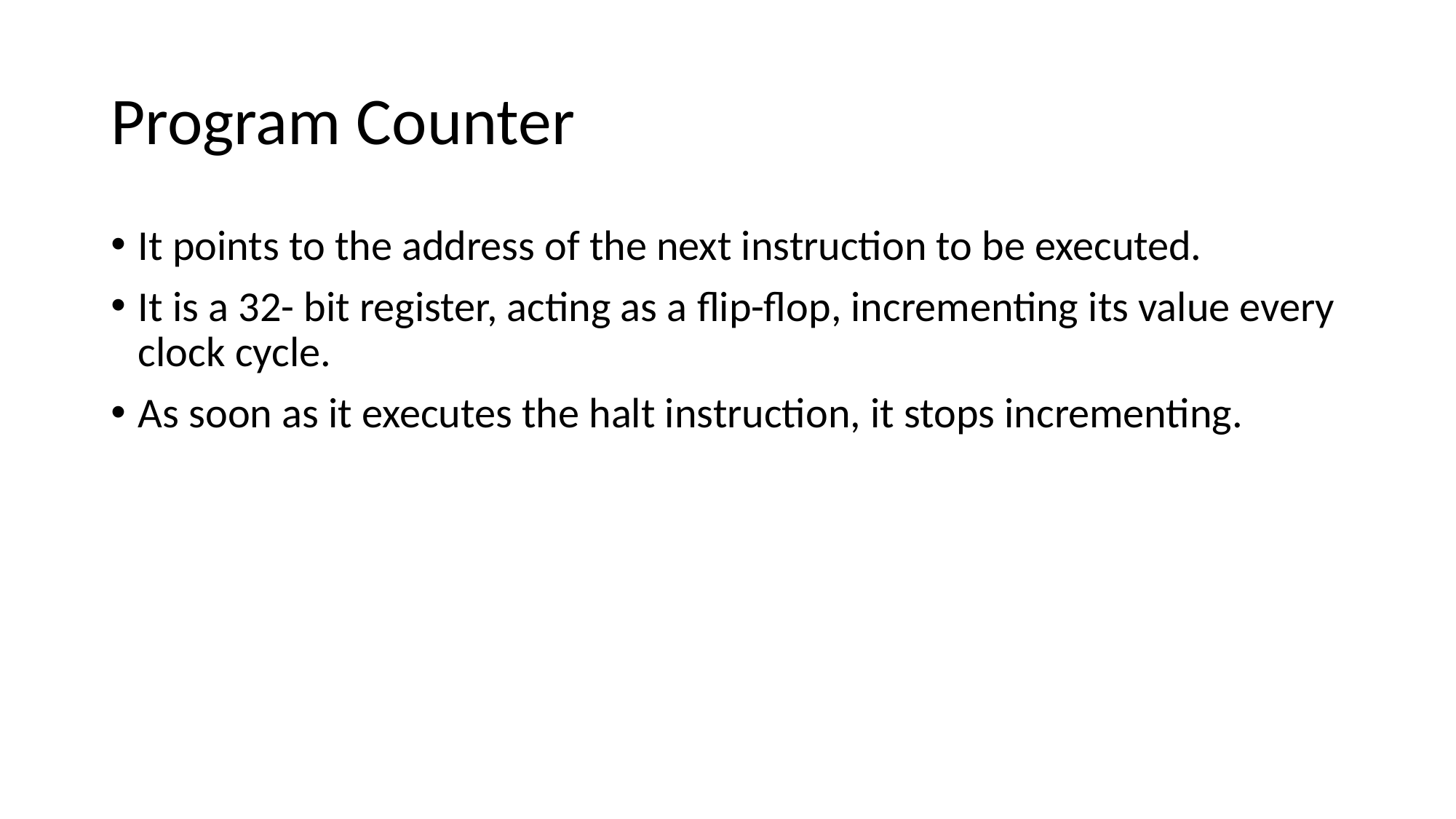

# Program Counter
It points to the address of the next instruction to be executed.
It is a 32- bit register, acting as a flip-flop, incrementing its value every clock cycle.
As soon as it executes the halt instruction, it stops incrementing.